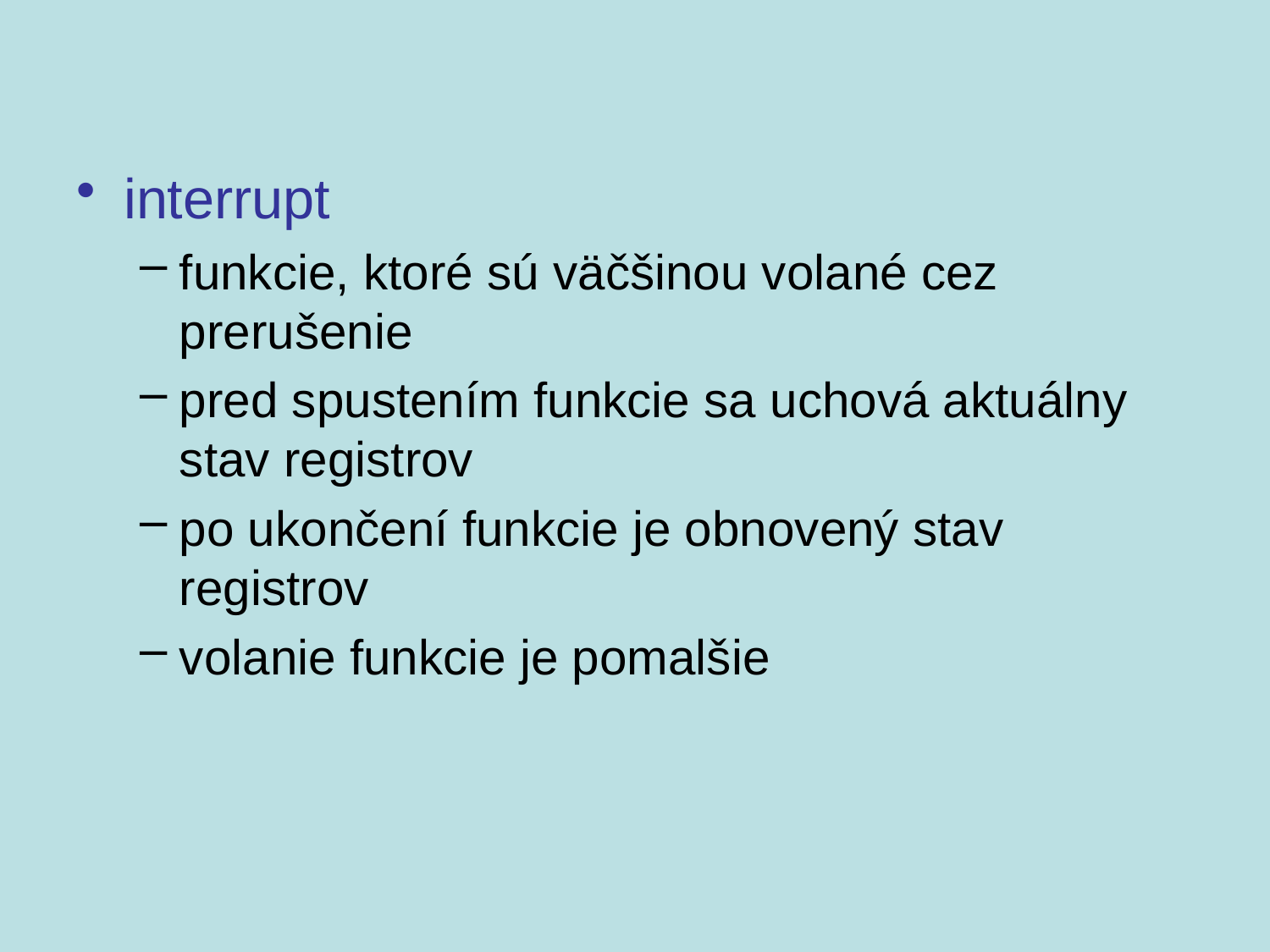

#
interrupt
funkcie, ktoré sú väčšinou volané cez prerušenie
pred spustením funkcie sa uchová aktuálny stav registrov
po ukončení funkcie je obnovený stav registrov
volanie funkcie je pomalšie